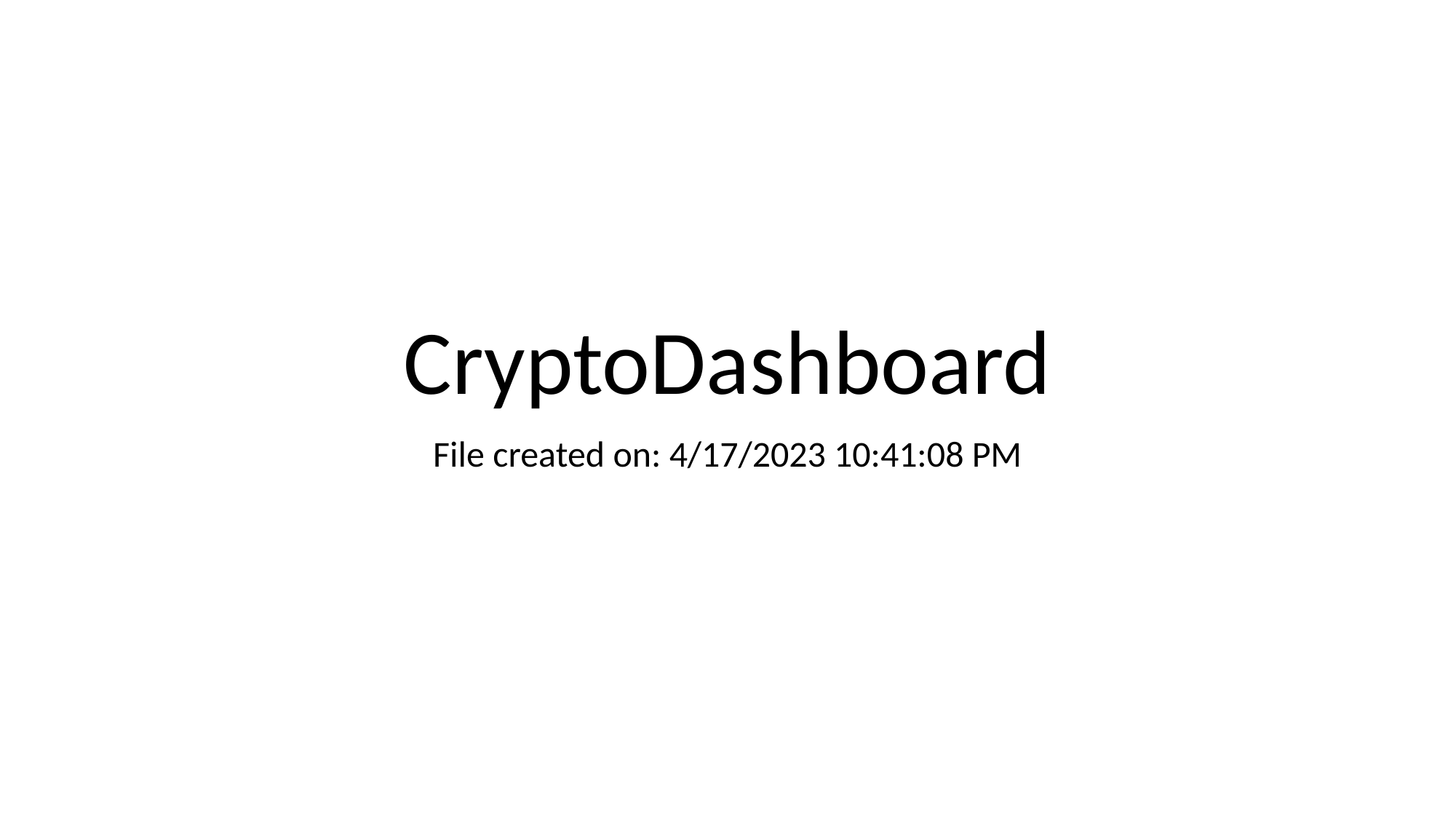

# CryptoDashboard
File created on: 4/17/2023 10:41:08 PM